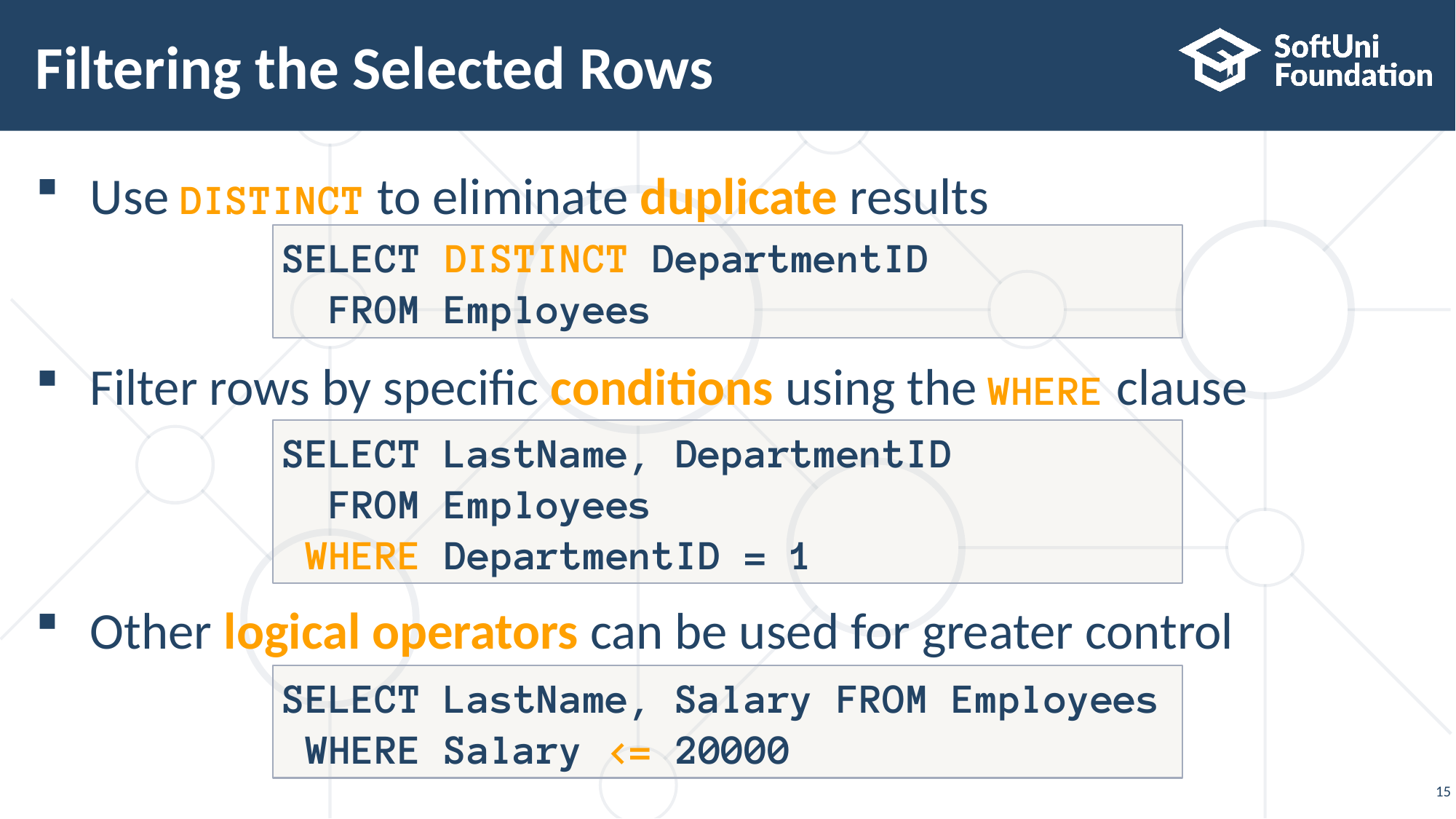

# Filtering the Selected Rows
Use DISTINCT to eliminate duplicate results

Filter rows by specific conditions using the WHERE clause

Other logical operators can be used for greater control

SELECT DISTINCT DepartmentID
  FROM Employees
SELECT LastName, DepartmentID
  FROM Employees
 WHERE DepartmentID = 1
SELECT LastName, Salary FROM Employees
 WHERE Salary <= 20000
15